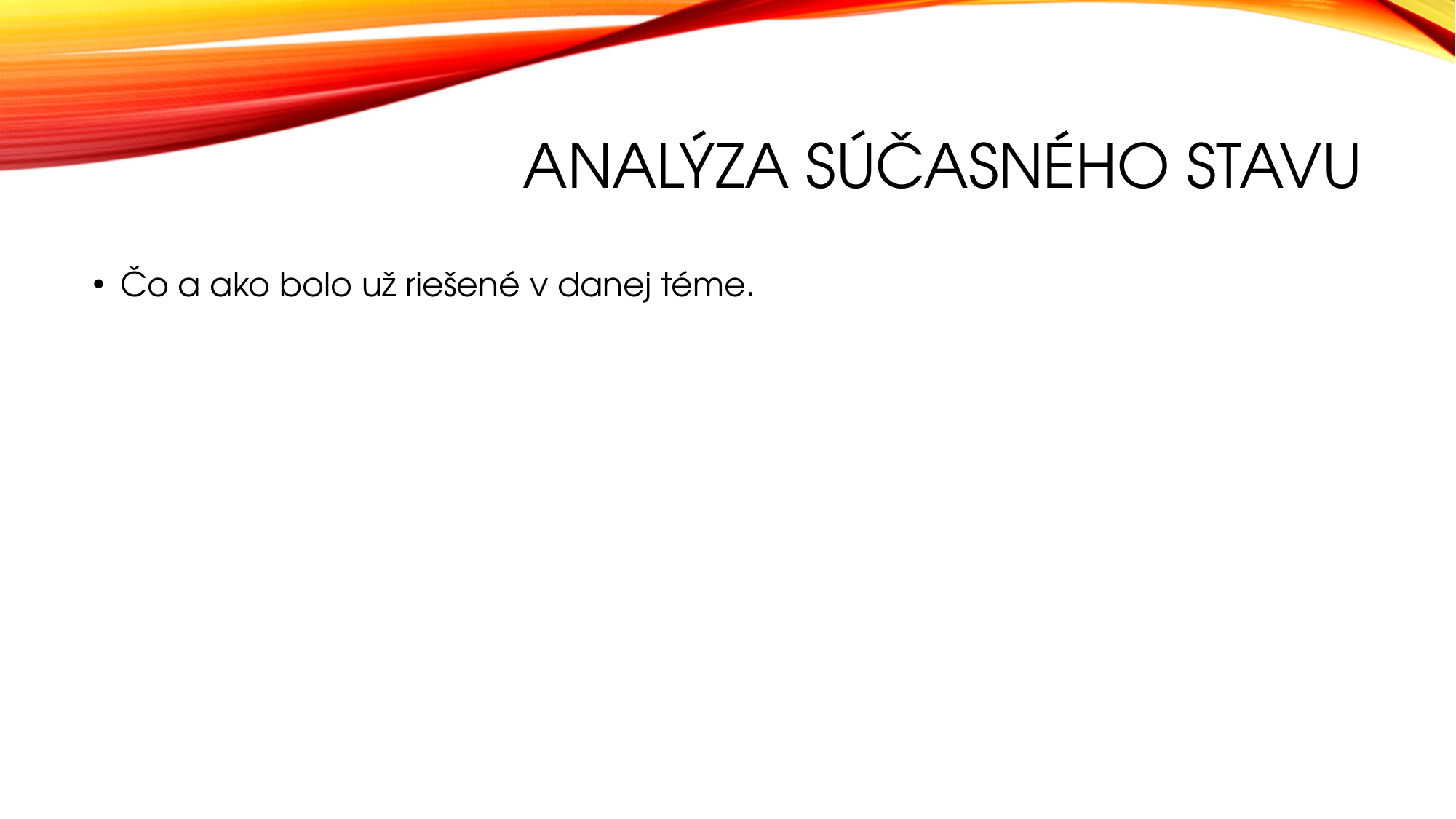

# analýza súčasného stavu
Čo a ako bolo už riešené v danej téme.